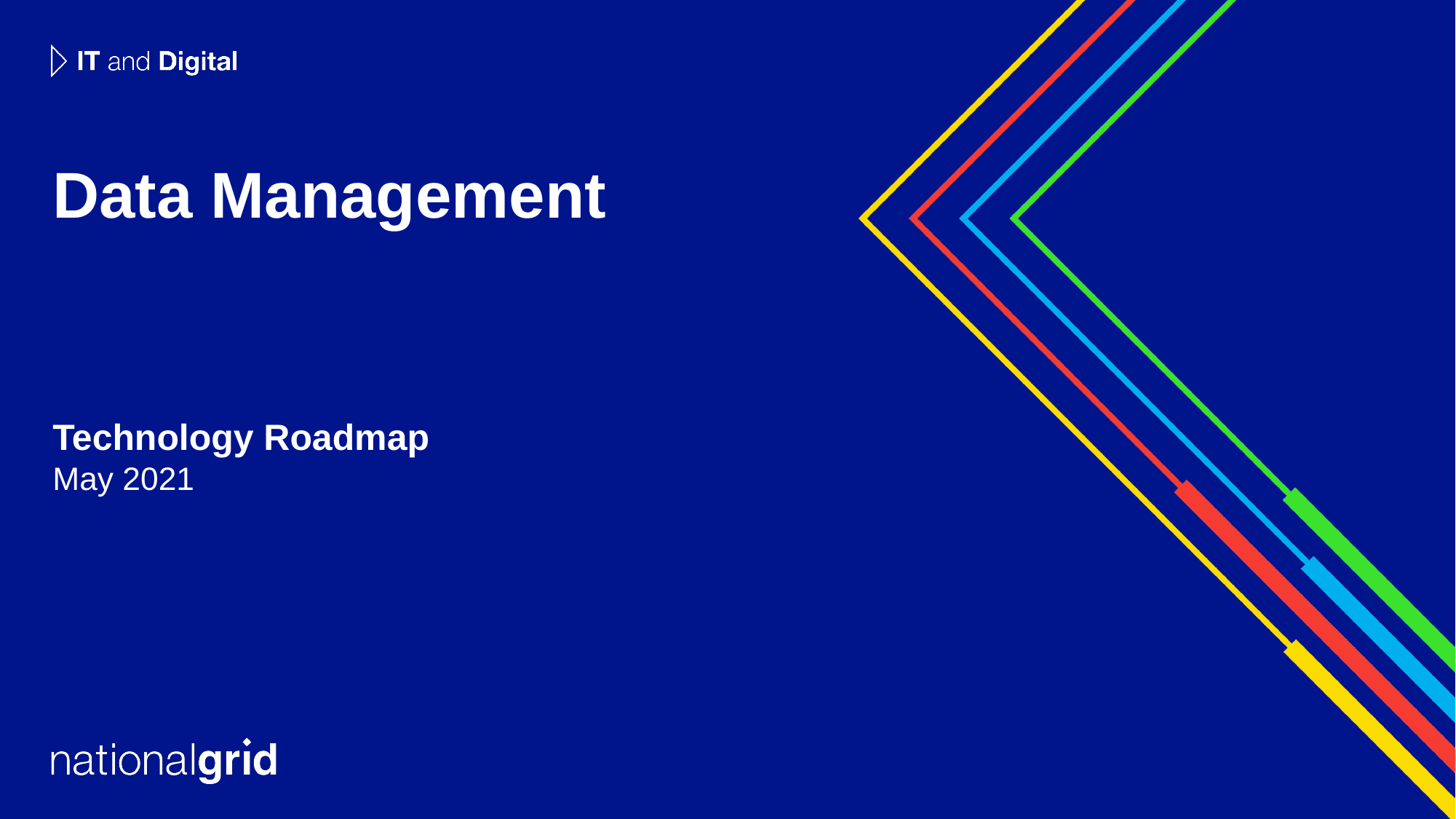

# Data Management
Technology Roadmap
May 2021